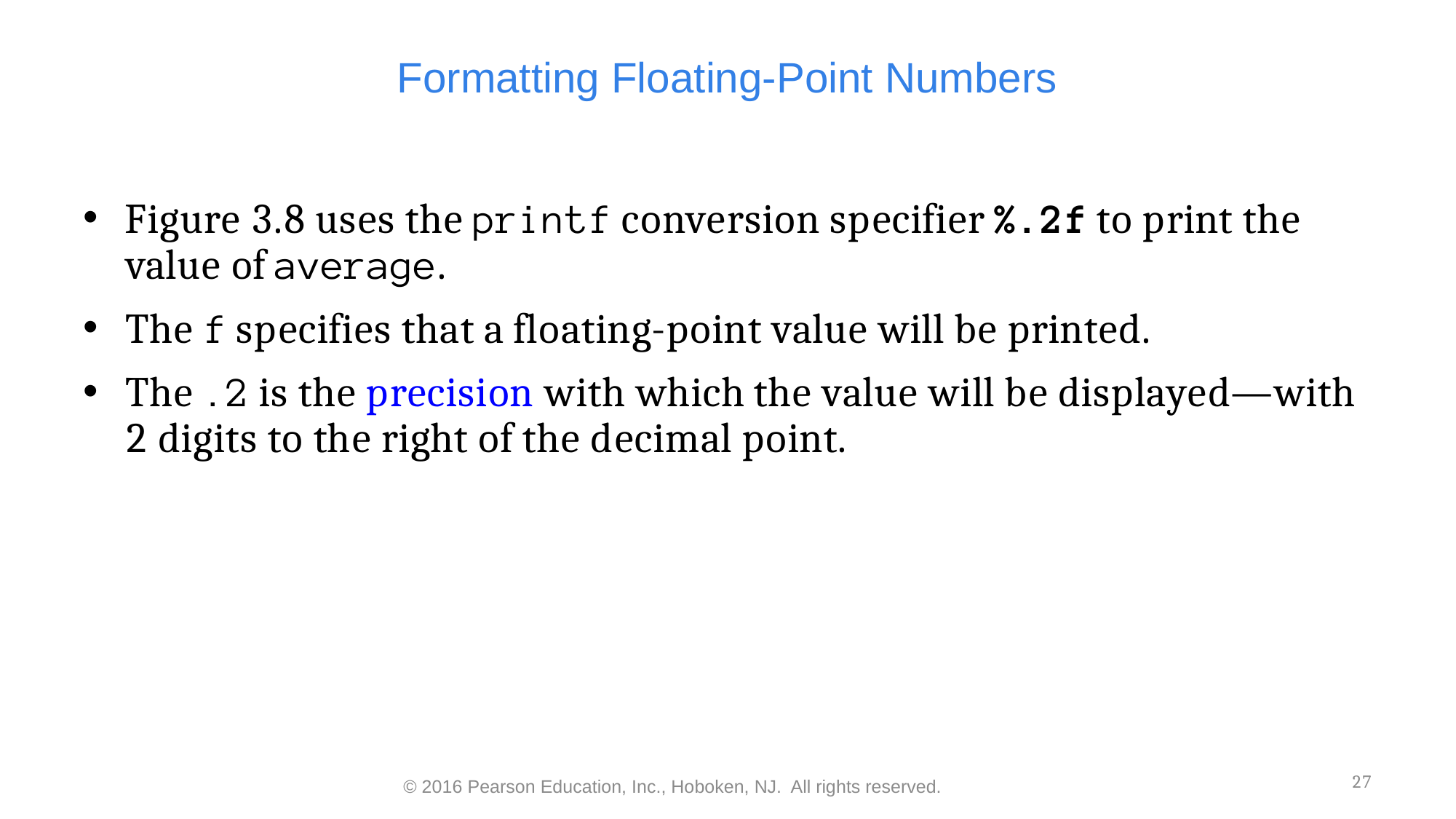

# Formatting Floating-Point Numbers
Figure 3.8 uses the printf conversion specifier %.2f to print the value of average.
The f specifies that a floating-point value will be printed.
The .2 is the precision with which the value will be displayed—with 2 digits to the right of the decimal point.
27
© 2016 Pearson Education, Inc., Hoboken, NJ.  All rights reserved.